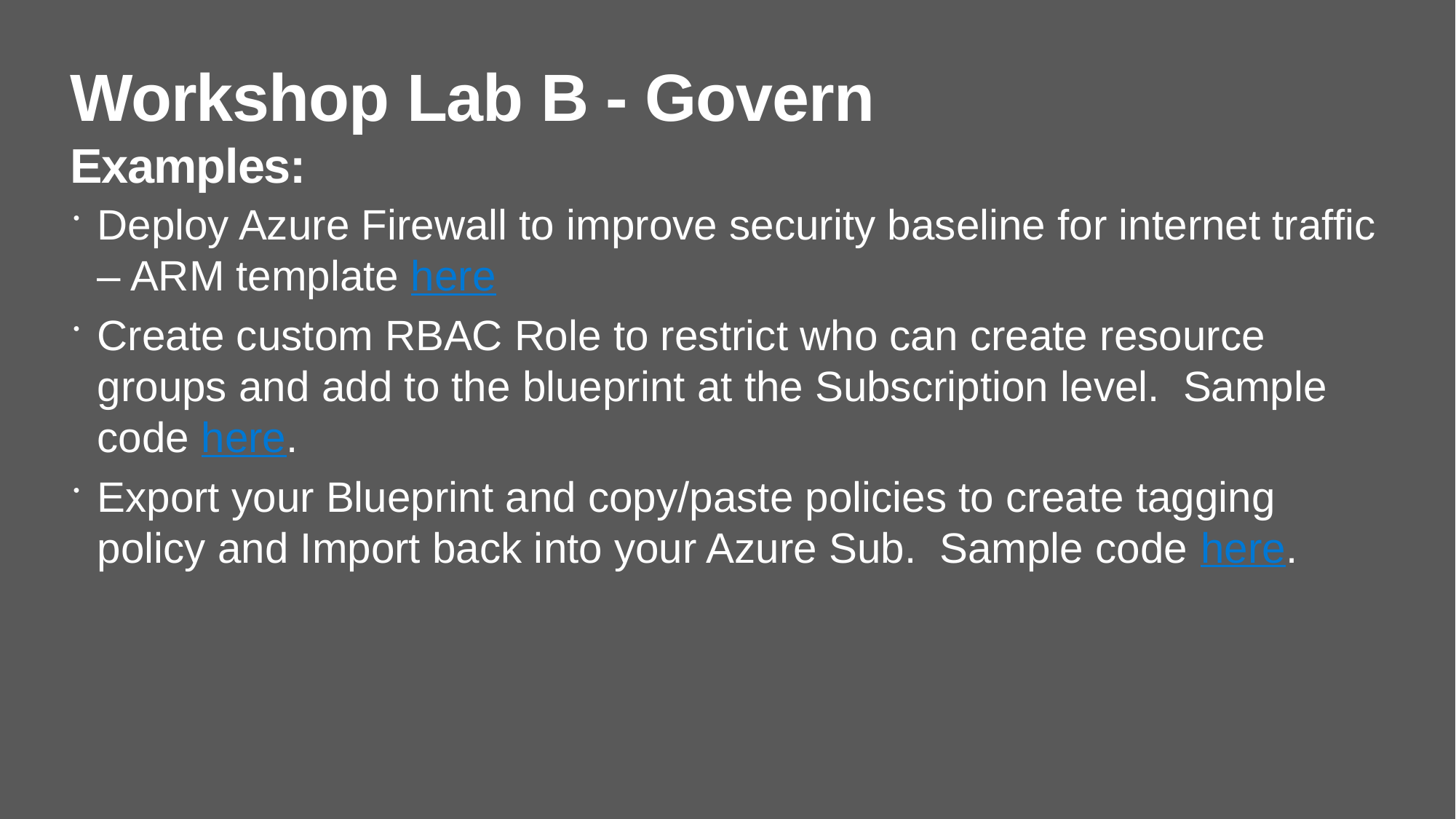

# Workshop Lab B - Govern Examples:
Deploy Azure Firewall to improve security baseline for internet traffic – ARM template here
Create custom RBAC Role to restrict who can create resource groups and add to the blueprint at the Subscription level.  Sample code here.
Export your Blueprint and copy/paste policies to create tagging policy and Import back into your Azure Sub.  Sample code here.